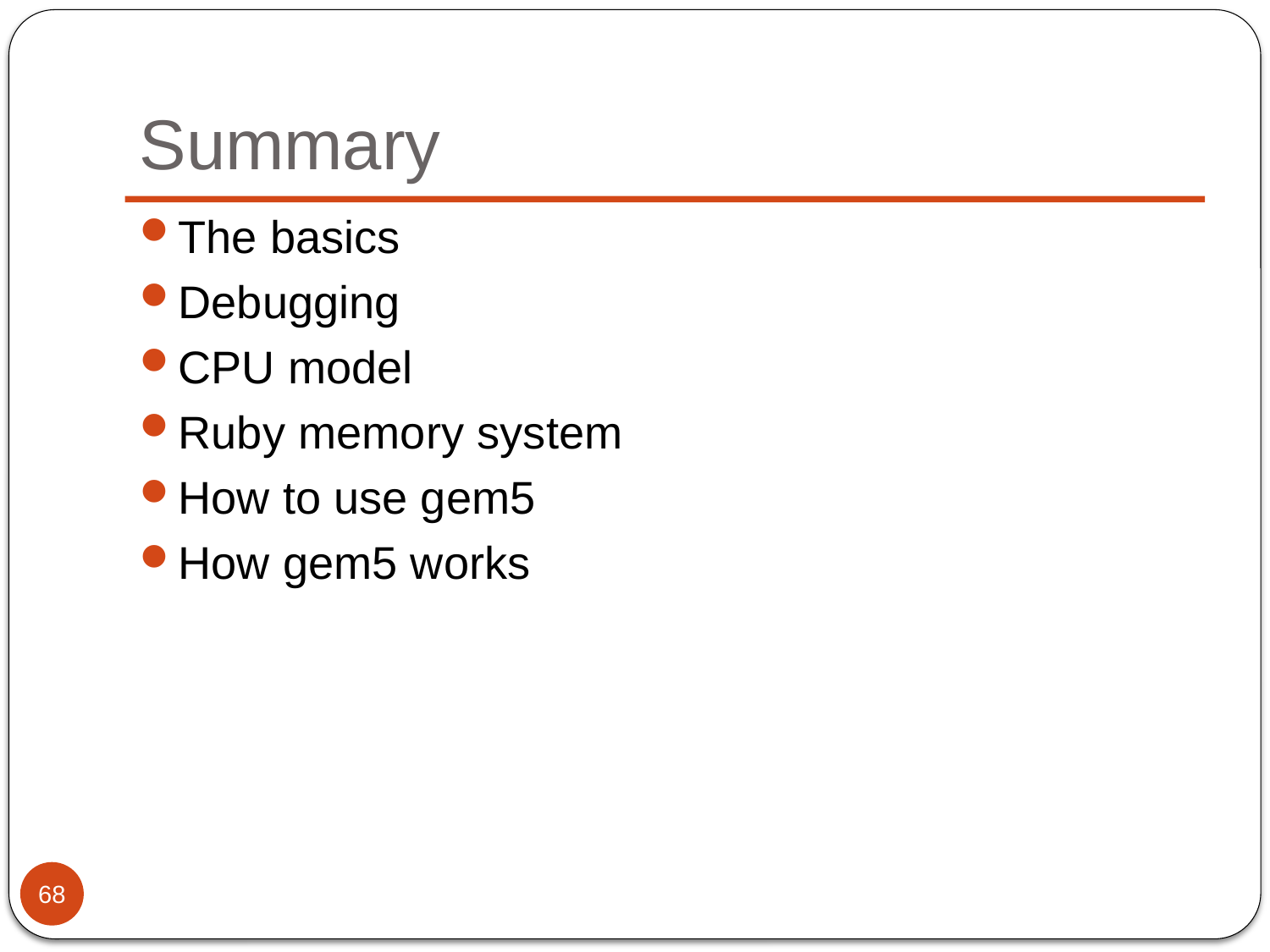

# Summary
The basics
Debugging
CPU model
Ruby memory system
How to use gem5
How gem5 works
68